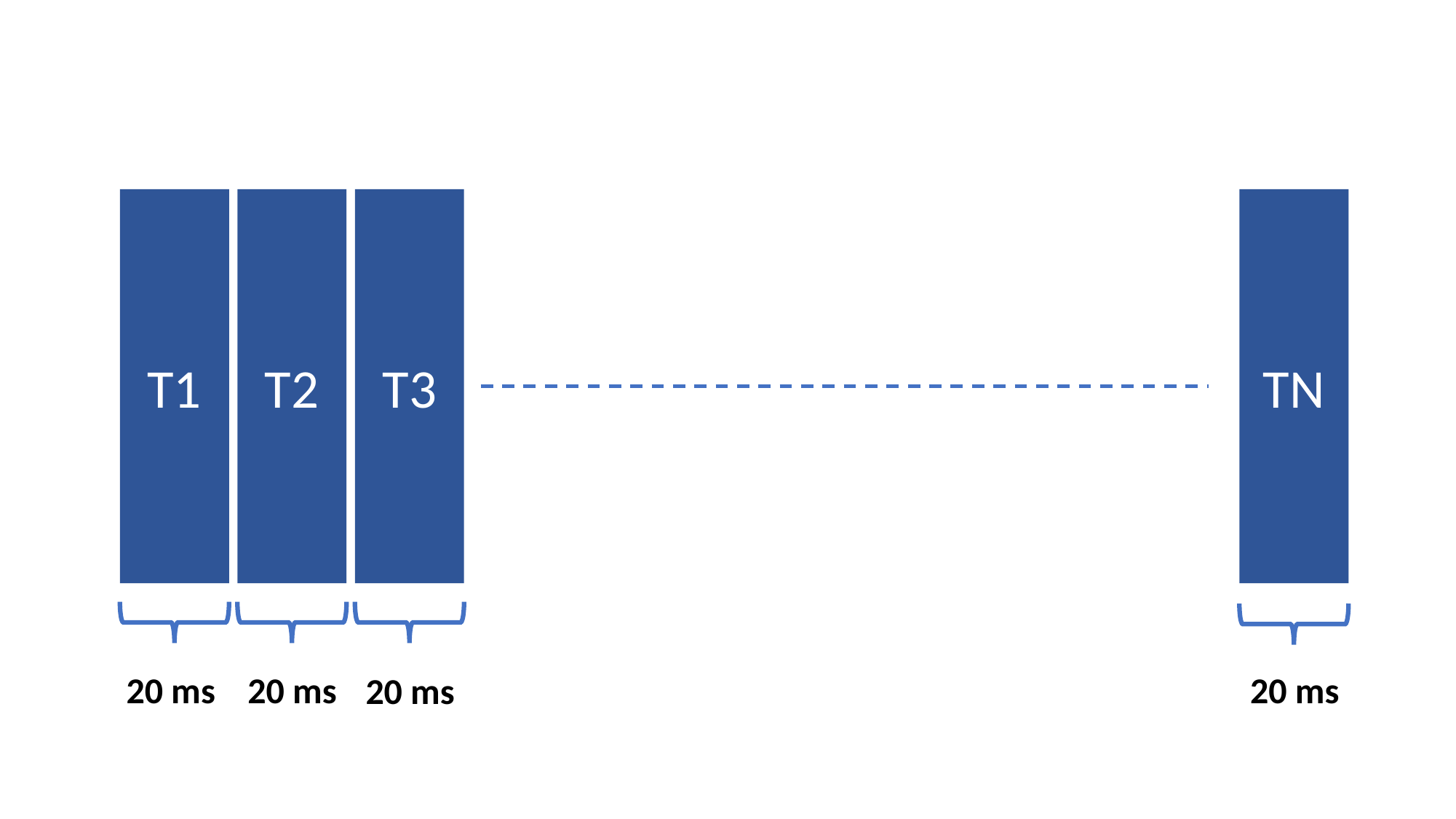

TN
T3
T1
T2

20 ms
20 ms
20 ms
20 ms